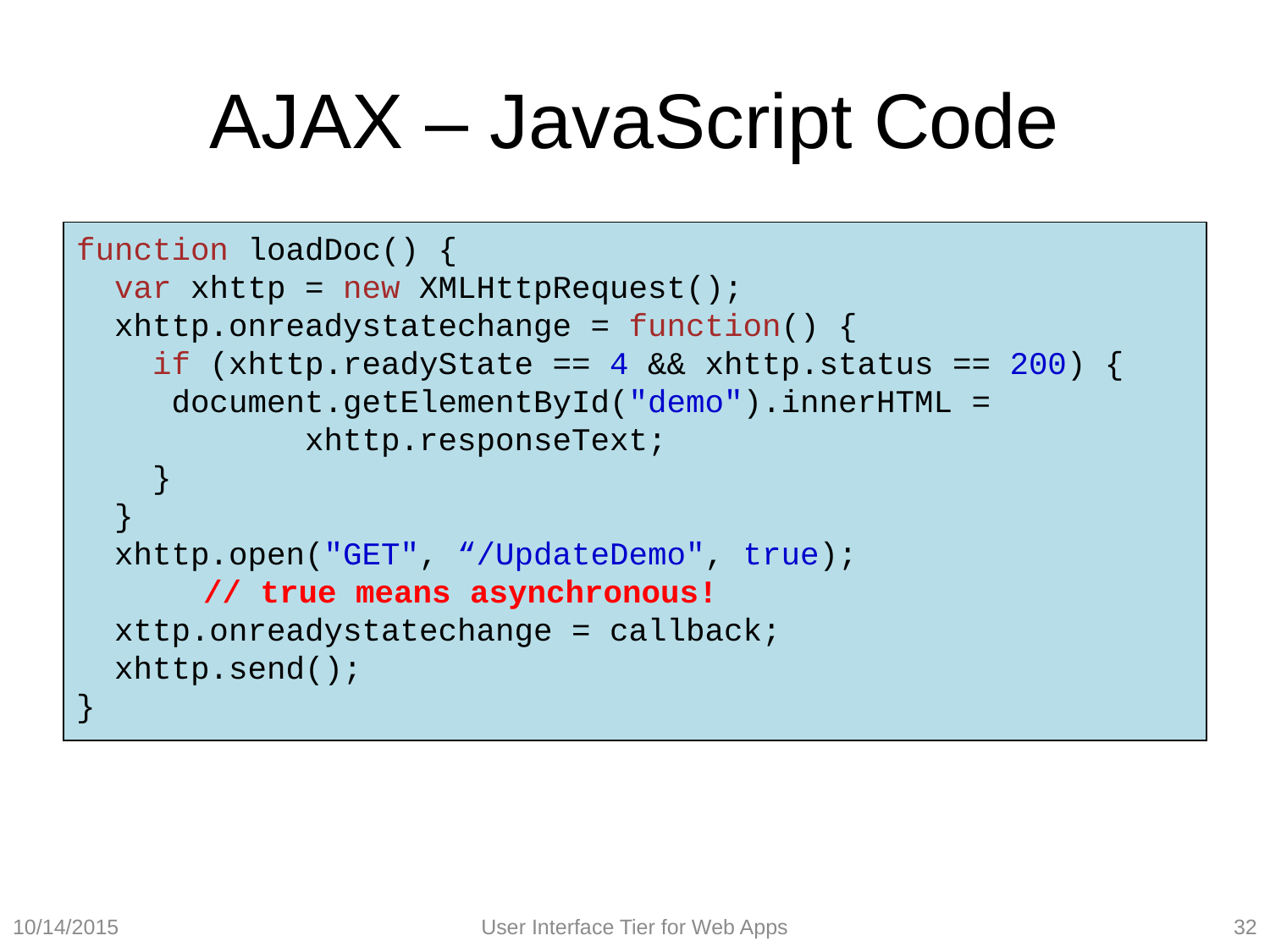

# AJAX – JavaScript Code
function loadDoc() {
  var xhttp = new XMLHttpRequest();
  xhttp.onreadystatechange = function() {
    if (xhttp.readyState == 4 && xhttp.status == 200) {
     document.getElementById("demo").innerHTML =
            xhttp.responseText;
    }
  }
  xhttp.open("GET", “/UpdateDemo", true);
	// true means asynchronous!
  xttp.onreadystatechange = callback;
  xhttp.send();
}
10/14/2015
User Interface Tier for Web Apps
32